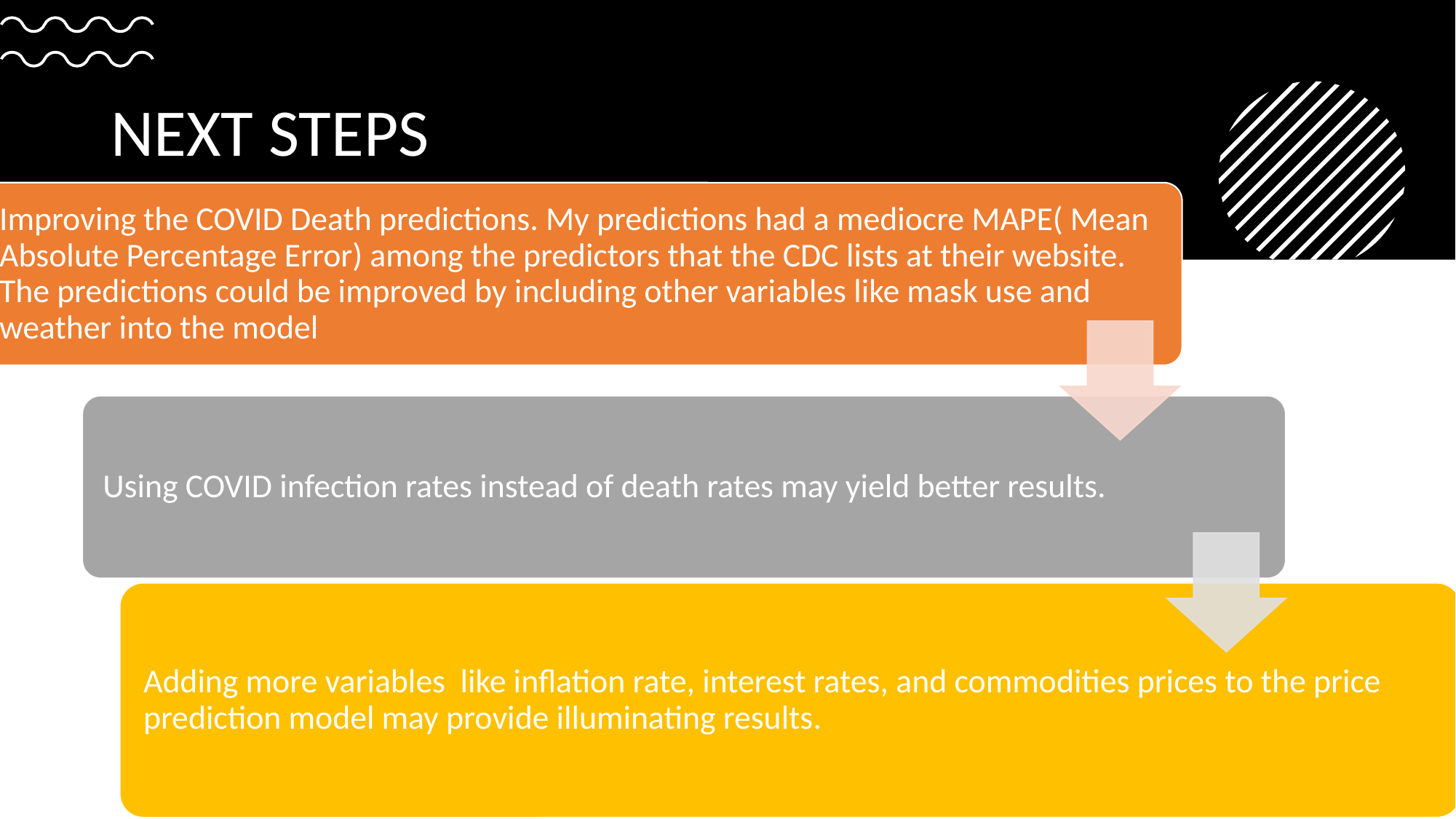

# NEXT STEPS

Improving the COVID Death predictions. My predictions had a mediocre MAPE( Mean Absolute Percentage Error) among the predictors that the CDC lists at their website. The predictions could be improved by including other variables like mask use and weather into the model
Using COVID infection rates instead of death rates may yield better results.
Adding more variables  like inflation rate, interest rates, and commodities prices to the price prediction model may provide illuminating results.